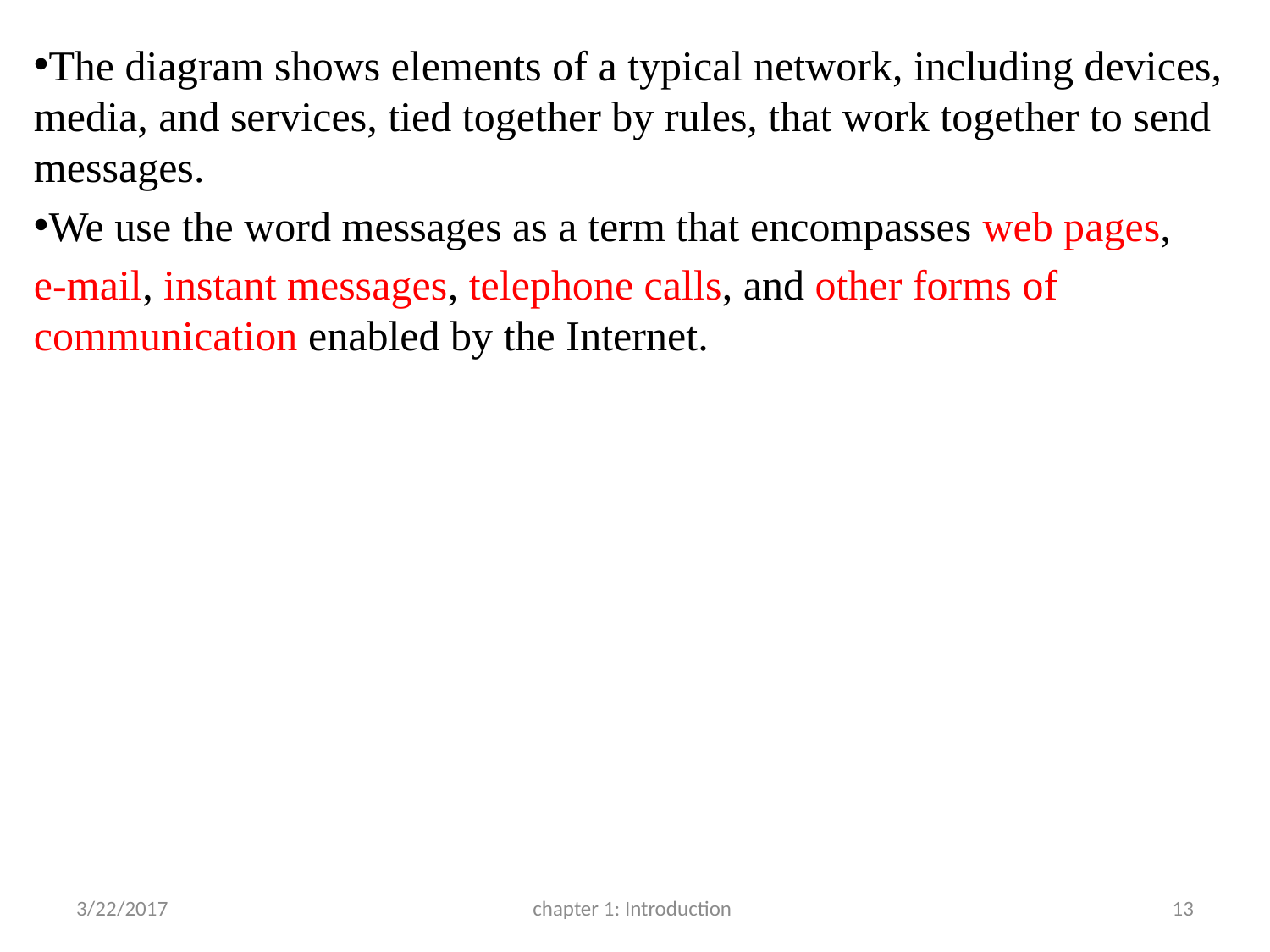

The diagram shows elements of a typical network, including devices, media, and services, tied together by rules, that work together to send messages.
We use the word messages as a term that encompasses web pages,
e-mail, instant messages, telephone calls, and other forms of communication enabled by the Internet.

3/22/2017
chapter 1: Introduction
13